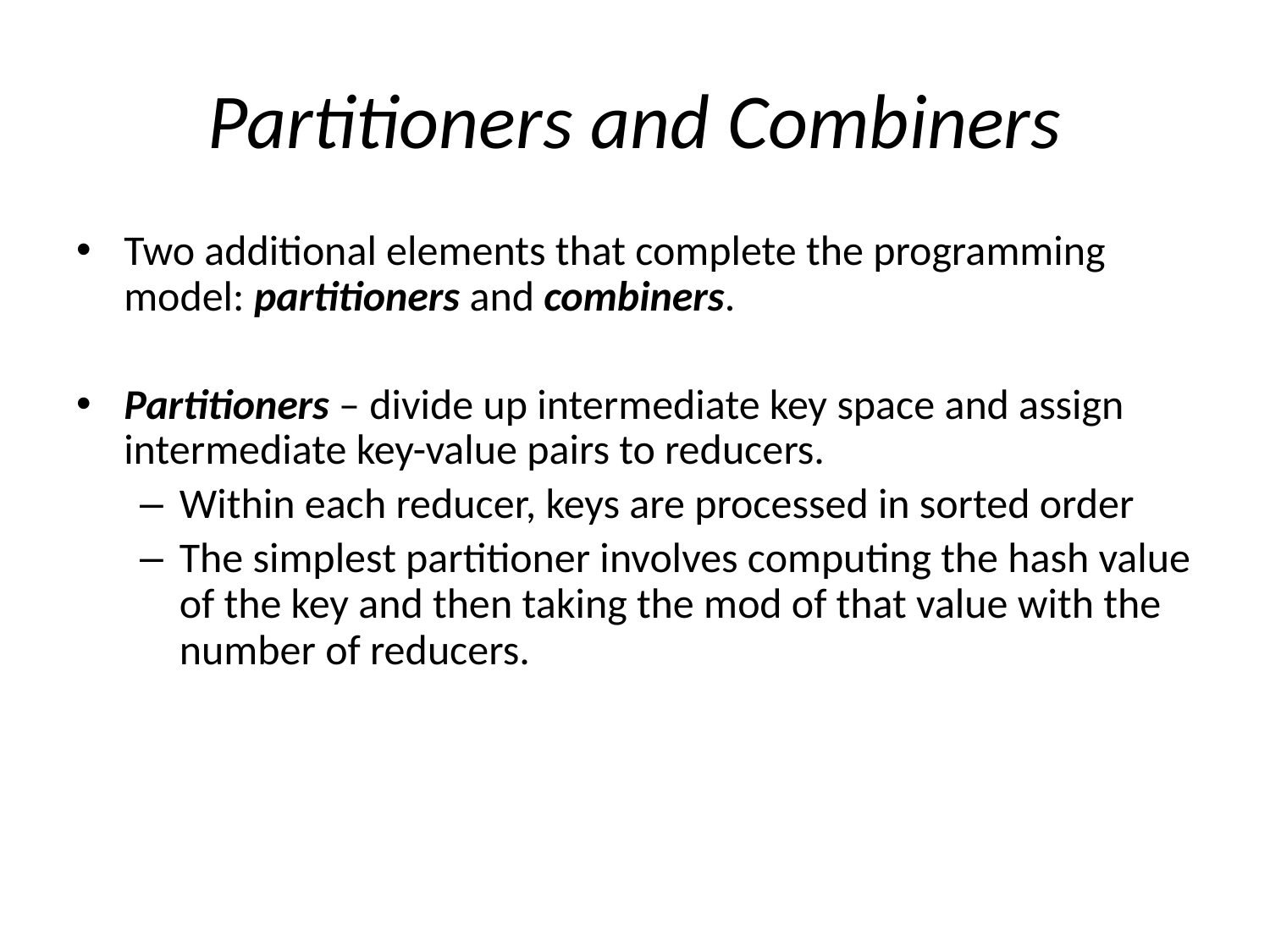

# Partitioners and Combiners
Two additional elements that complete the programming model: partitioners and combiners.

Partitioners – divide up intermediate key space and assign intermediate key-value pairs to reducers.
Within each reducer, keys are processed in sorted order
The simplest partitioner involves computing the hash value of the key and then taking the mod of that value with the number of reducers.